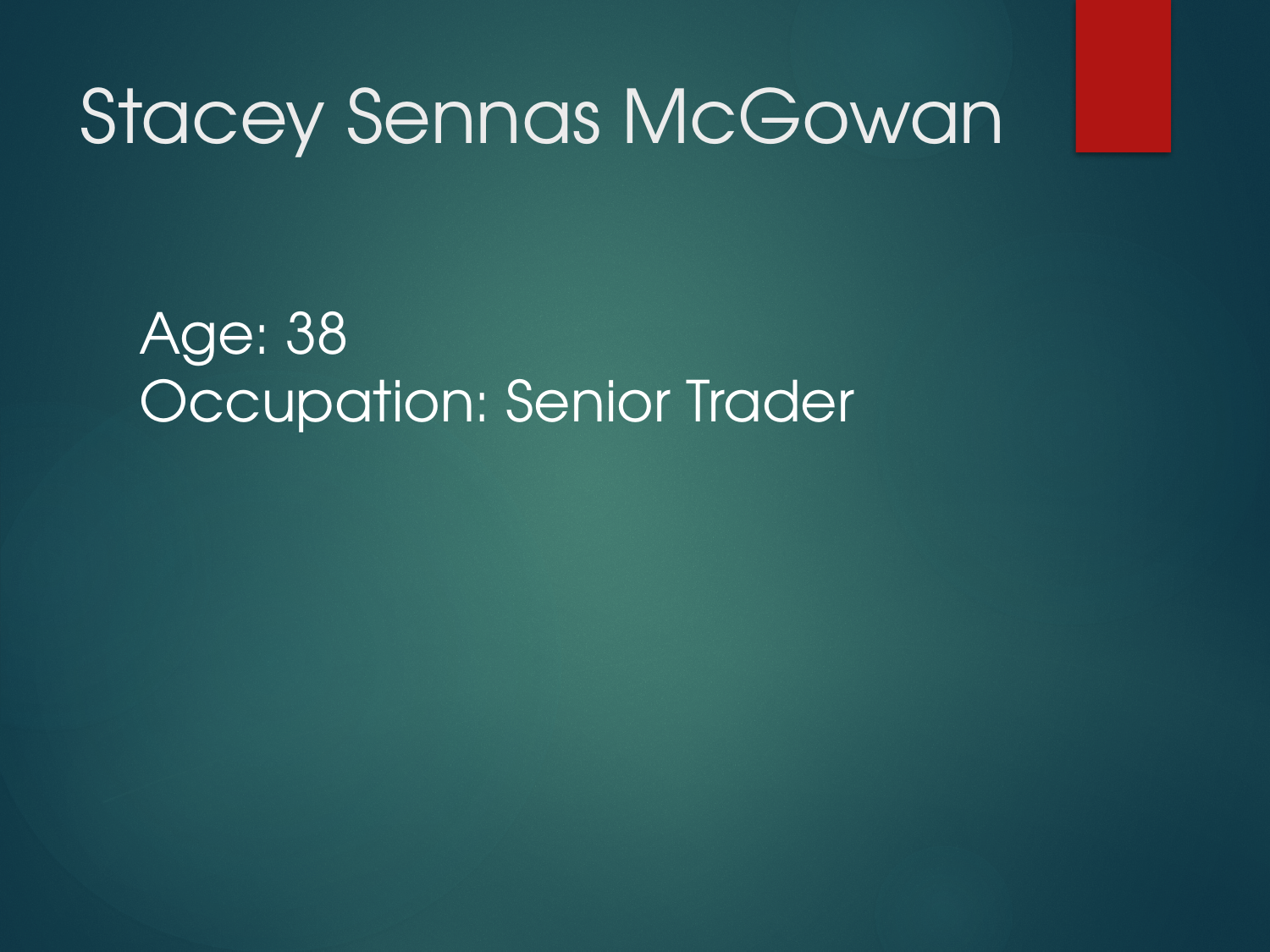

# Stacey Sennas McGowan

Age: 38
Occupation: Senior Trader